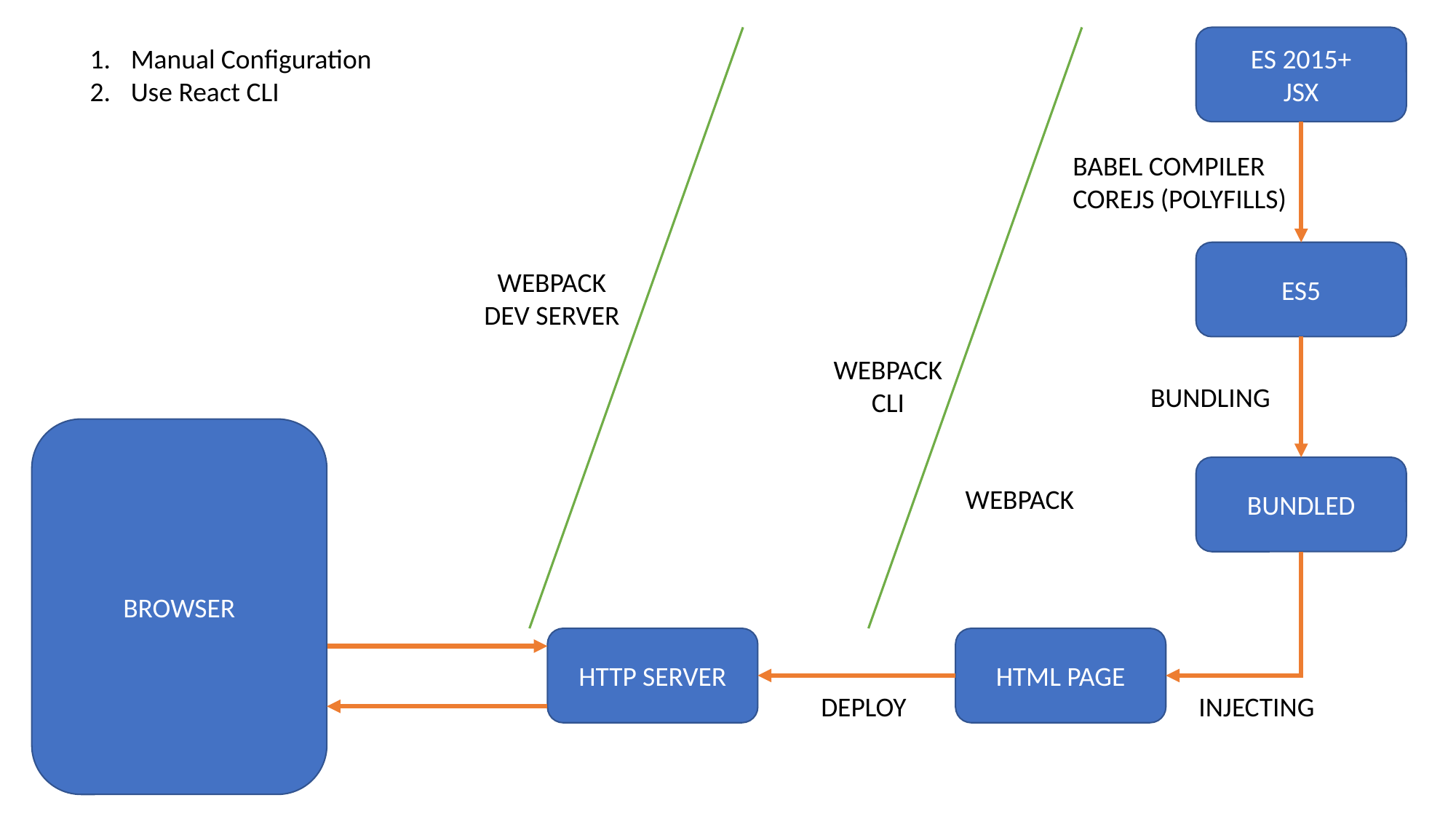

ES 2015+
JSX
Manual Configuration
Use React CLI
BABEL COMPILER
COREJS (POLYFILLS)
ES5
WEBPACK
DEV SERVER
WEBPACK
CLI
BUNDLING
BROWSER
BUNDLED
WEBPACK
HTML PAGE
HTTP SERVER
DEPLOY
INJECTING